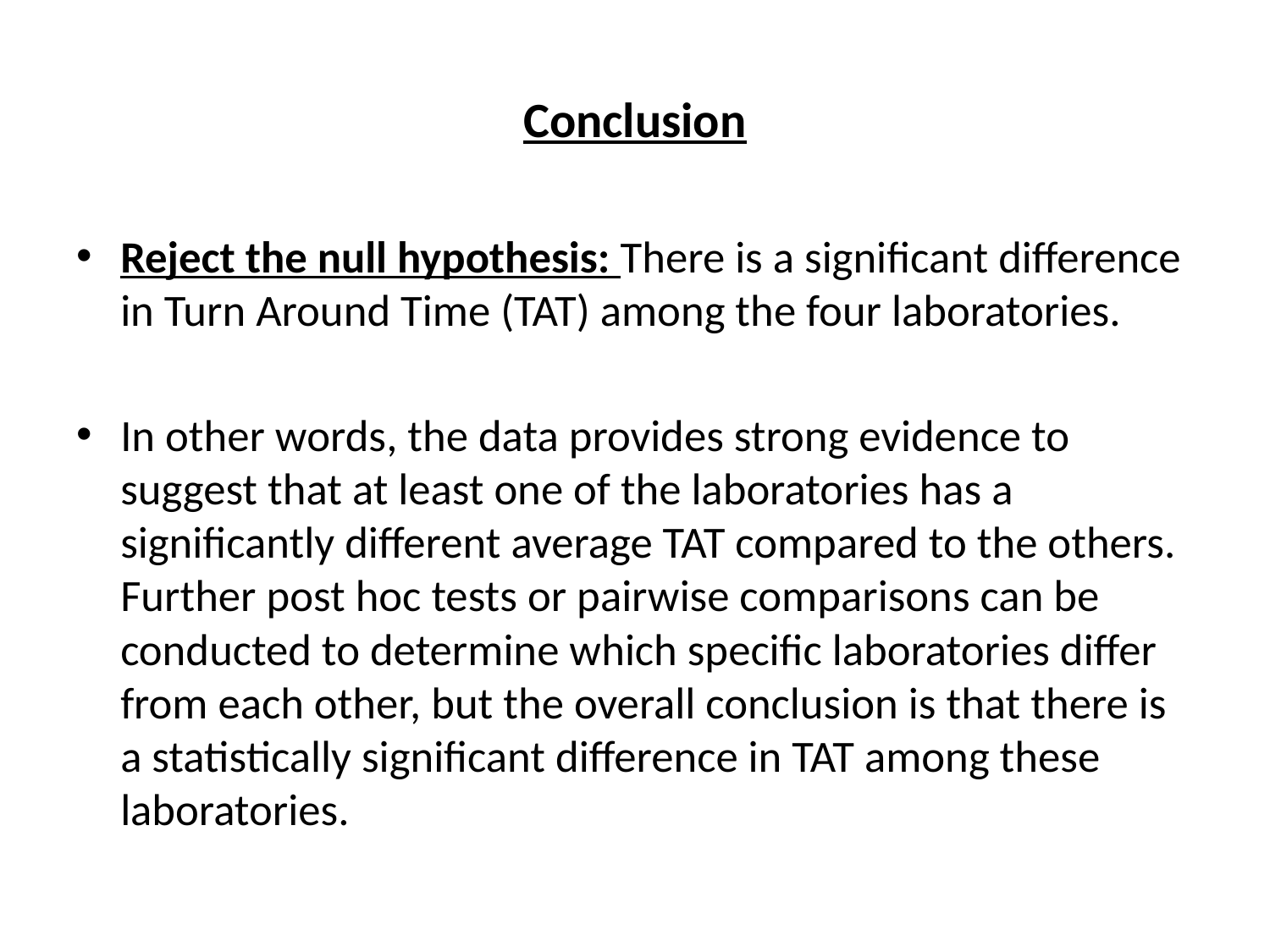

# Conclusion
Reject the null hypothesis: There is a significant difference in Turn Around Time (TAT) among the four laboratories.

In other words, the data provides strong evidence to suggest that at least one of the laboratories has a significantly different average TAT compared to the others. Further post hoc tests or pairwise comparisons can be conducted to determine which specific laboratories differ from each other, but the overall conclusion is that there is a statistically significant difference in TAT among these laboratories.